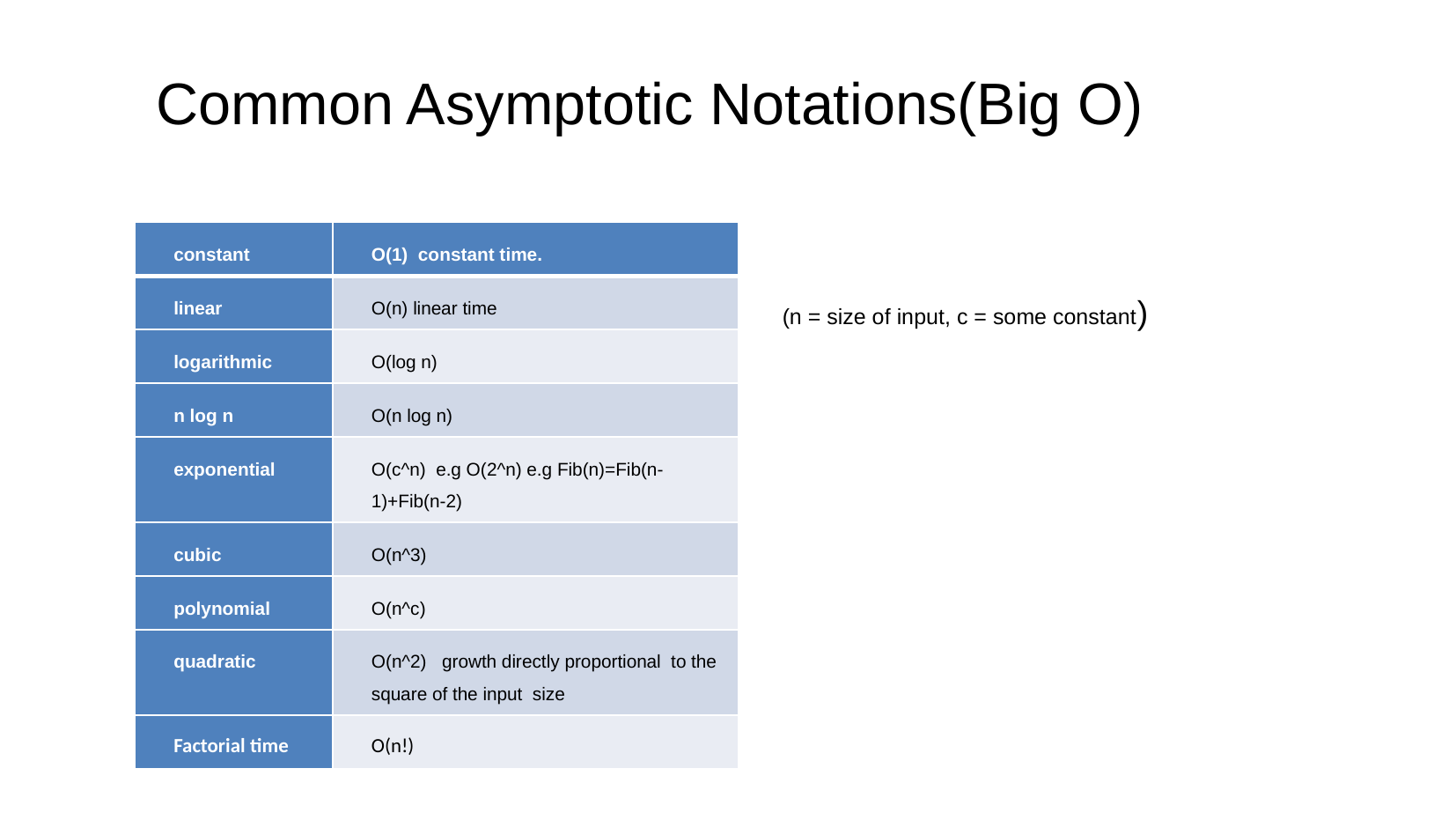

# Common Asymptotic Notations(Big O)
| constant | O(1) constant time. |
| --- | --- |
| linear | O(n) linear time |
| logarithmic | O(log n) |
| n log n | O(n log n) |
| exponential | O(c^n) e.g O(2^n) e.g Fib(n)=Fib(n-1)+Fib(n-2) |
| cubic | O(n^3) |
| polynomial | O(n^c) |
| quadratic | O(n^2) growth directly proportional to the square of the input size |
| Factorial time | O(n!) |
(n = size of input, c = some constant)